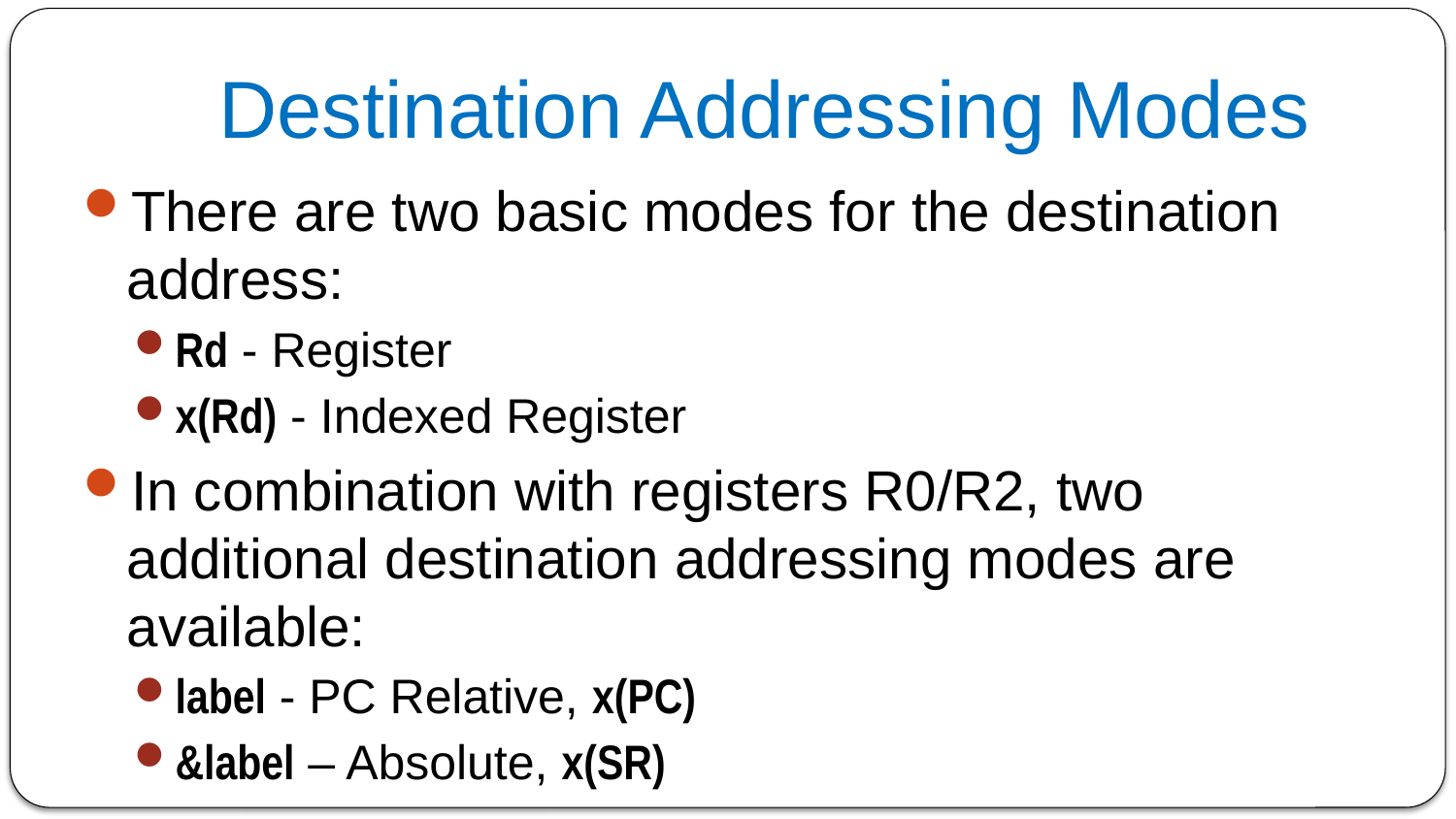

Destination Addressing Modes
There are two basic modes for the destination address:
Rd - Register
x(Rd) - Indexed Register
In combination with registers R0/R2, two additional destination addressing modes are available:
label - PC Relative, x(PC)
&label – Absolute, x(SR)